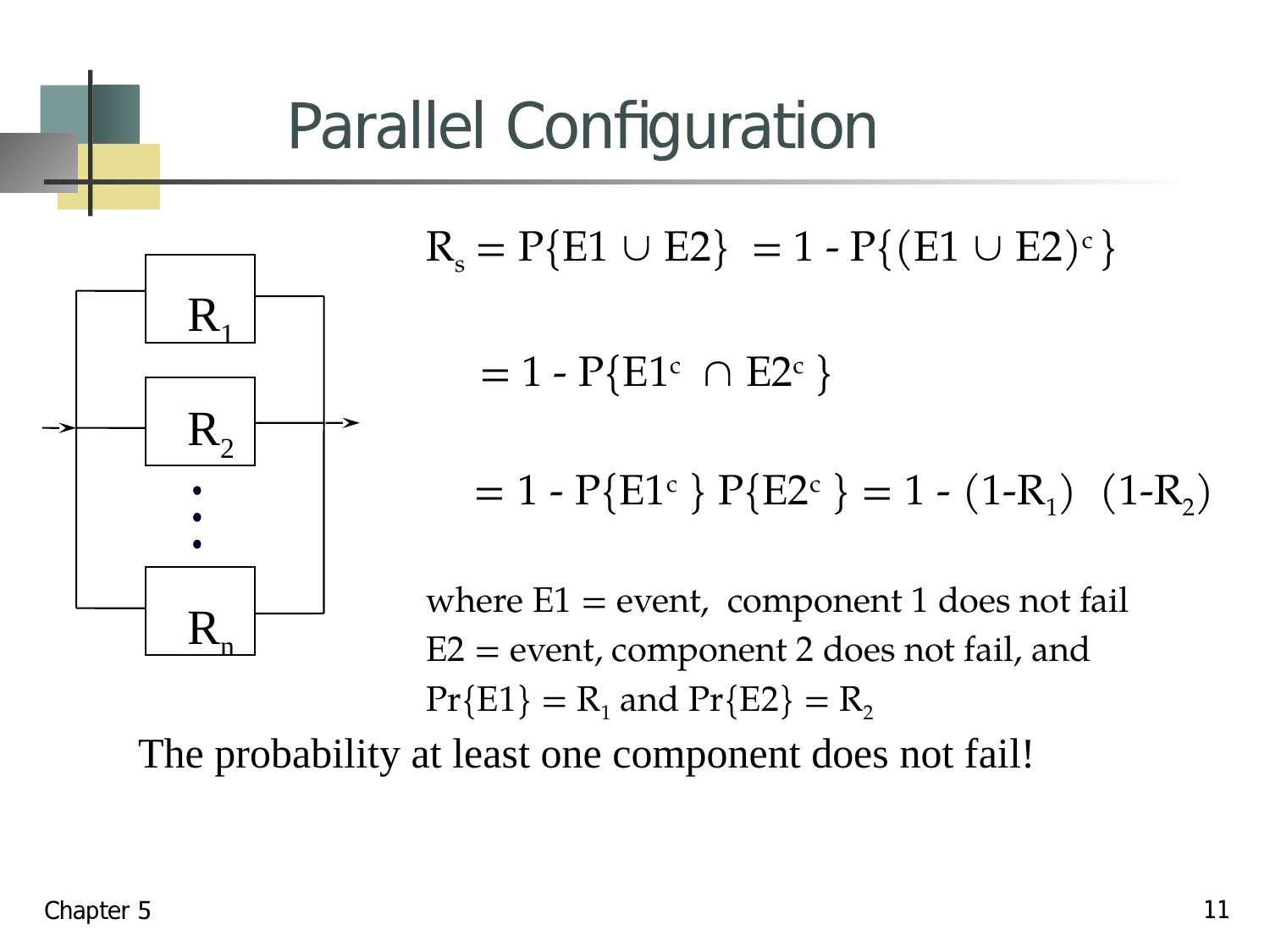

# Parallel Configuration
Rs = P{E1 ∪ E2}  = 1 - P{(E1 ∪ E2)c }

     = 1 - P{E1c  ∩ E2c }

	= 1 - P{E1c } P{E2c } = 1 - (1-R1)  (1-R2)

where E1 = event,  component 1 does not fail
E2 = event, component 2 does not fail, and
Pr{E1} = R1 and Pr{E2} = R2

R1

R2

Rn

The probability at least one component does not fail!
11
Chapter 5